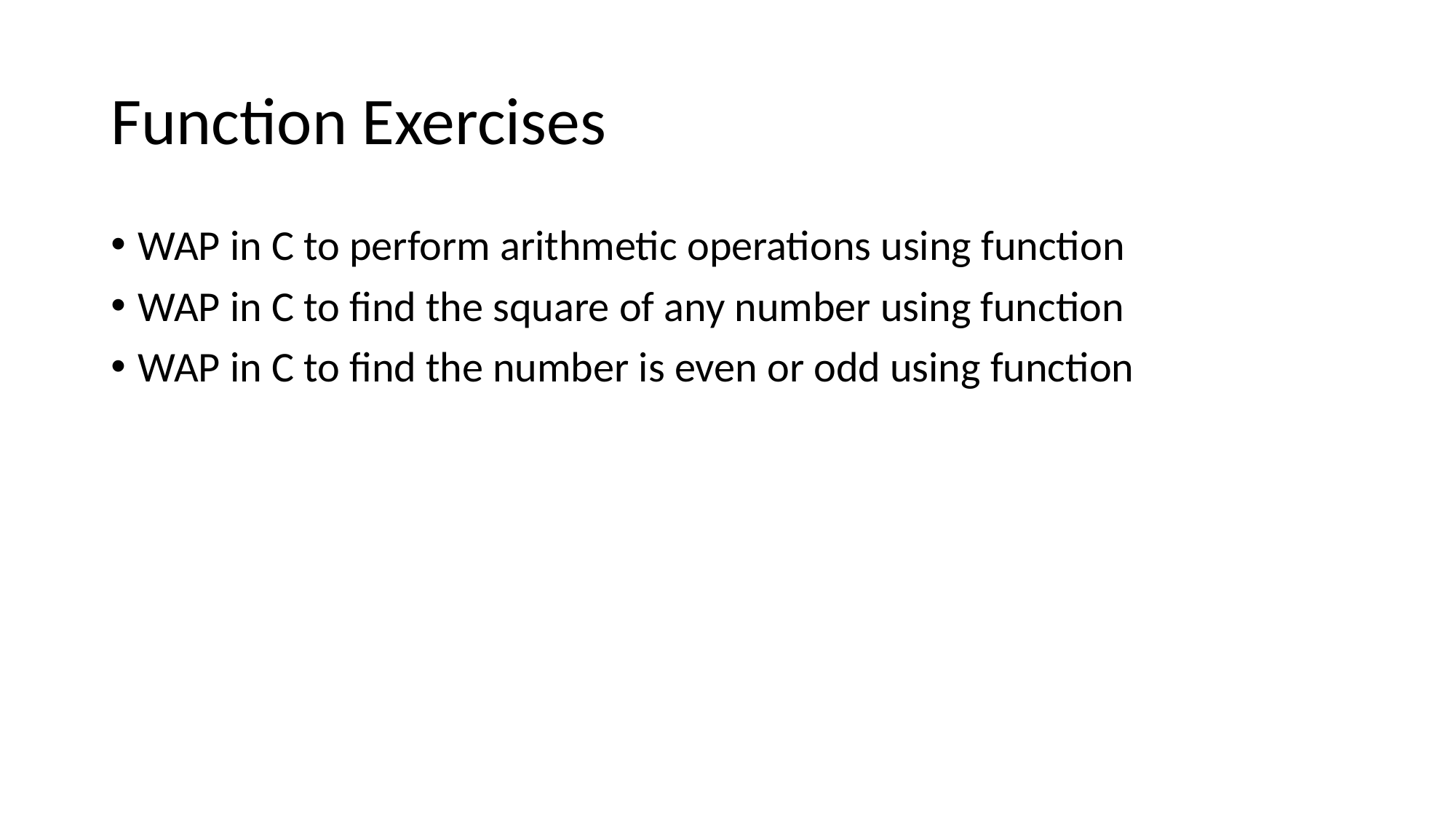

# Function Exercises
WAP in C to perform arithmetic operations using function
WAP in C to find the square of any number using function
WAP in C to find the number is even or odd using function